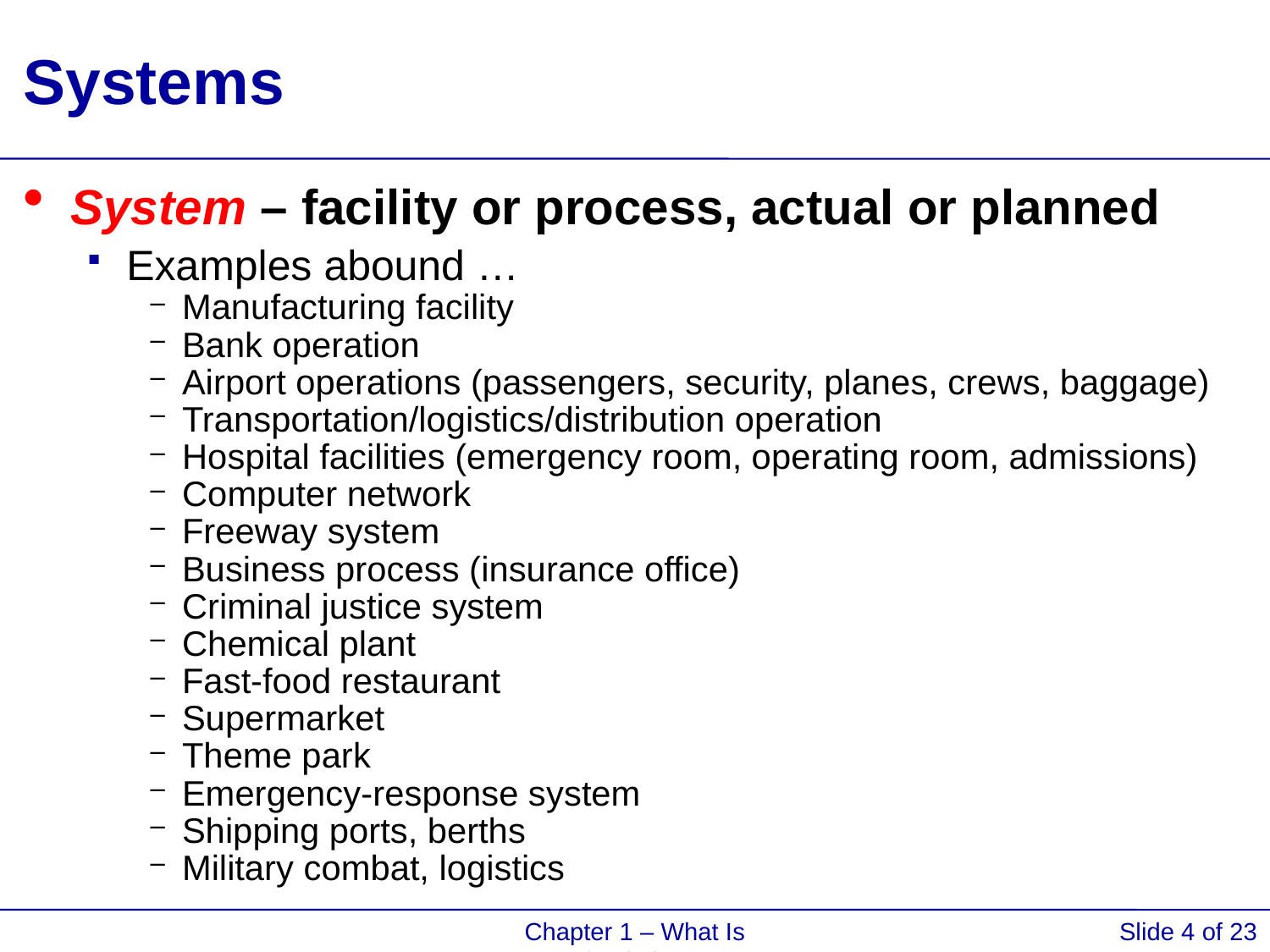

# Systems
System – facility or process, actual or planned
Examples abound …
Manufacturing facility
Bank operation
Airport operations (passengers, security, planes, crews, baggage)
Transportation/logistics/distribution operation
Hospital facilities (emergency room, operating room, admissions)
Computer network
Freeway system
Business process (insurance office)
Criminal justice system
Chemical plant
Fast-food restaurant
Supermarket
Theme park
Emergency-response system
Shipping ports, berths
Military combat, logistics
Chapter 1 – What Is Simulation?
Slide 4 of 23